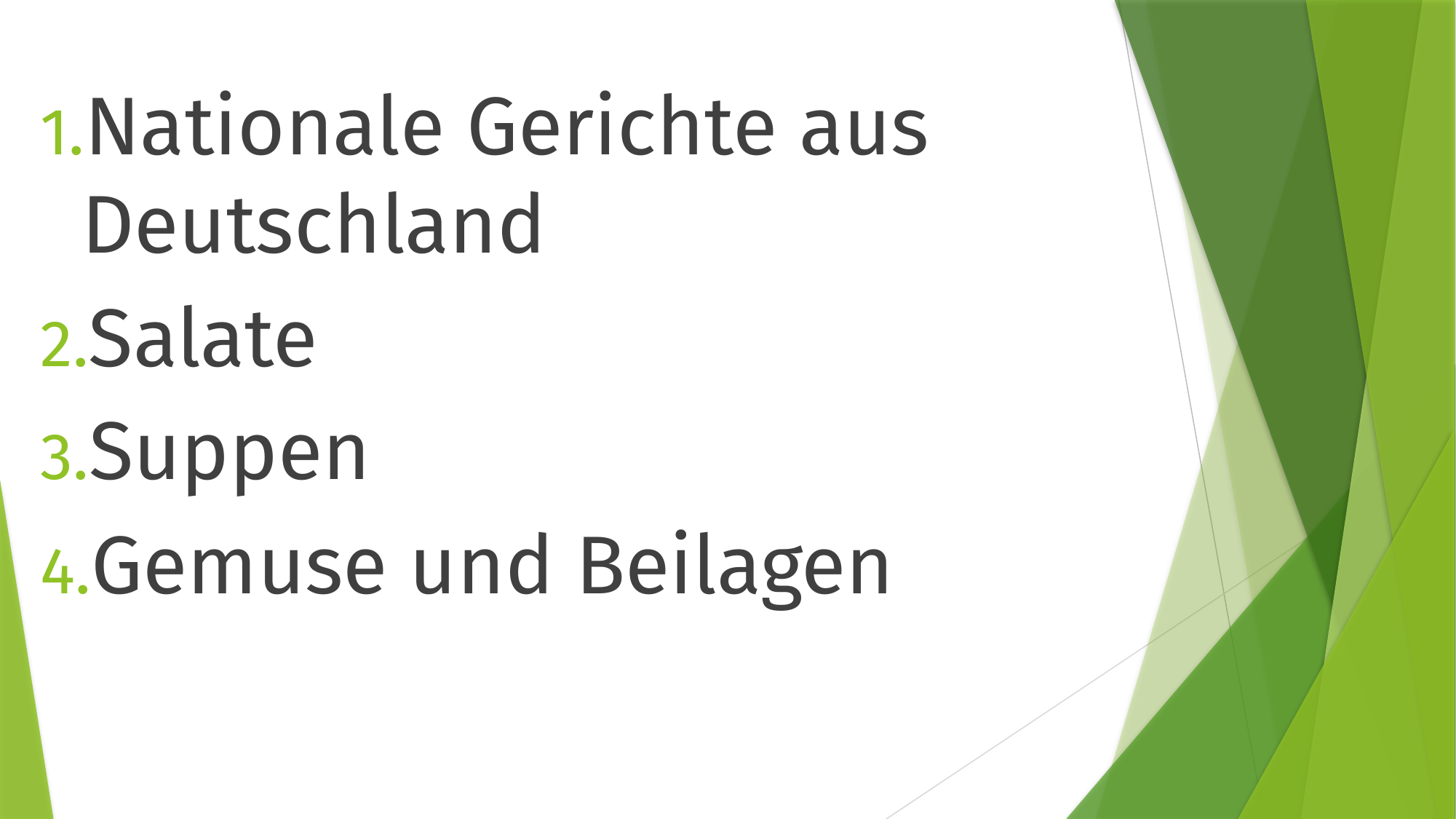

Nationale Gerichte aus Deutschland
Salate
Suppen
Gemuse und Beilagen